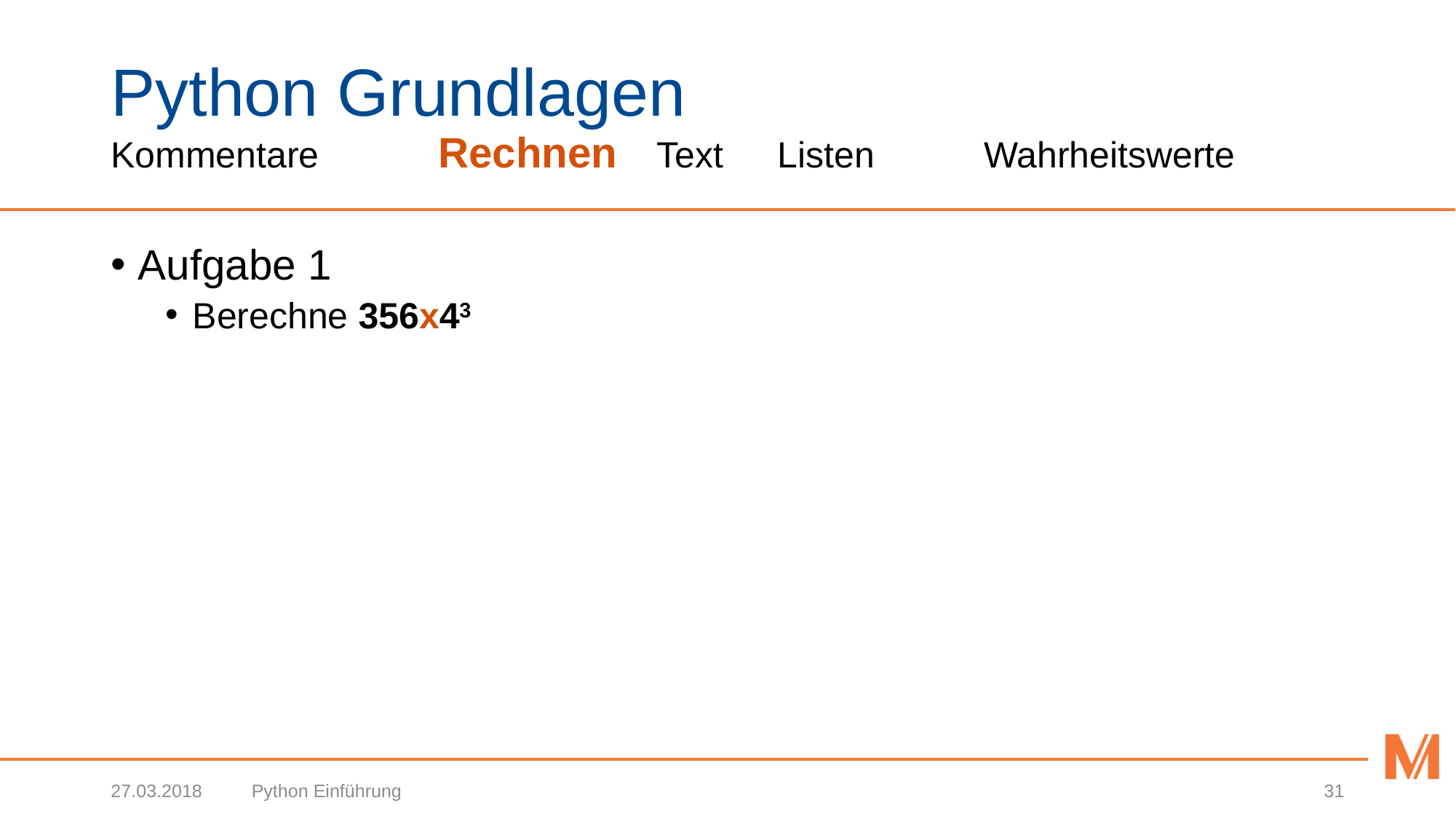

# Python Grundlagen Kommentare		Rechnen	Text	 Listen		Wahrheitswerte
Aufgabe 1
Berechne 356x43
27.03.2018
Python Einführung
31